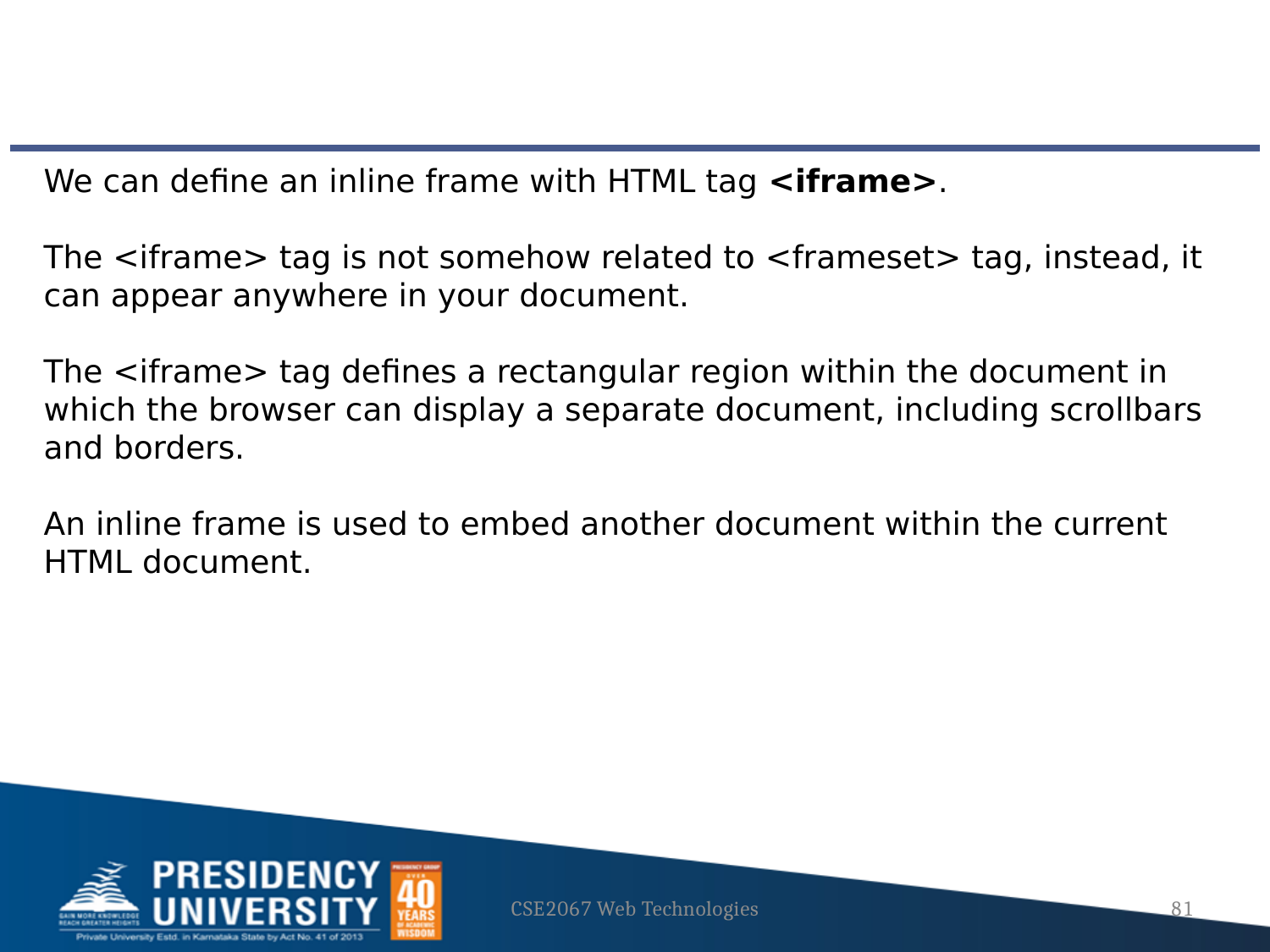

We can define an inline frame with HTML tag <iframe>.

The <iframe> tag is not somehow related to <frameset> tag, instead, it can appear anywhere in your document.

The <iframe> tag defines a rectangular region within the document in which the browser can display a separate document, including scrollbars and borders.

An inline frame is used to embed another document within the current HTML document.
CSE2067 Web Technologies
81